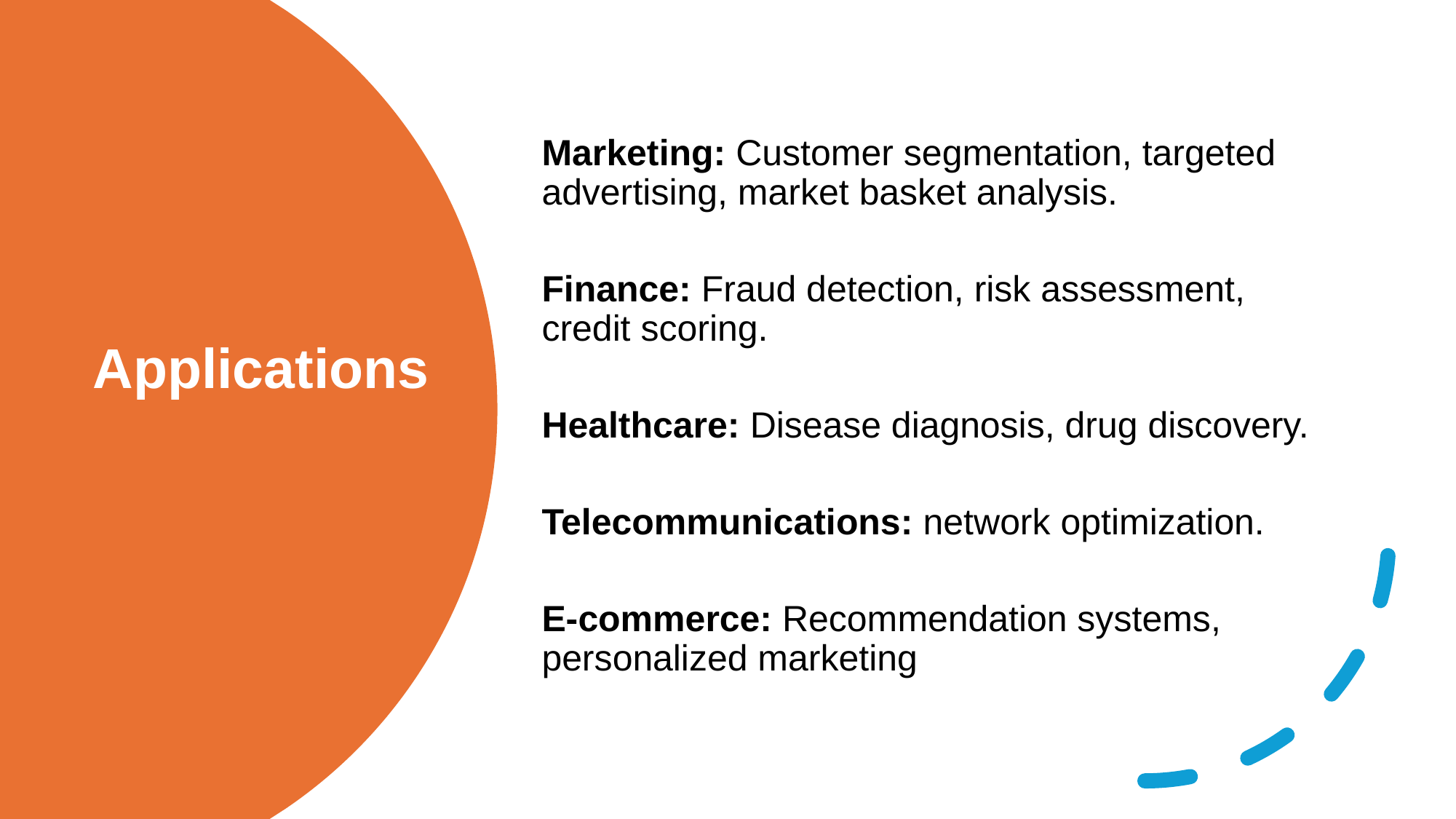

Marketing: Customer segmentation, targeted advertising, market basket analysis.

Finance: Fraud detection, risk assessment, credit scoring.

Healthcare: Disease diagnosis, drug discovery.

Telecommunications: network optimization.

E-commerce: Recommendation systems, personalized marketing

# Applications